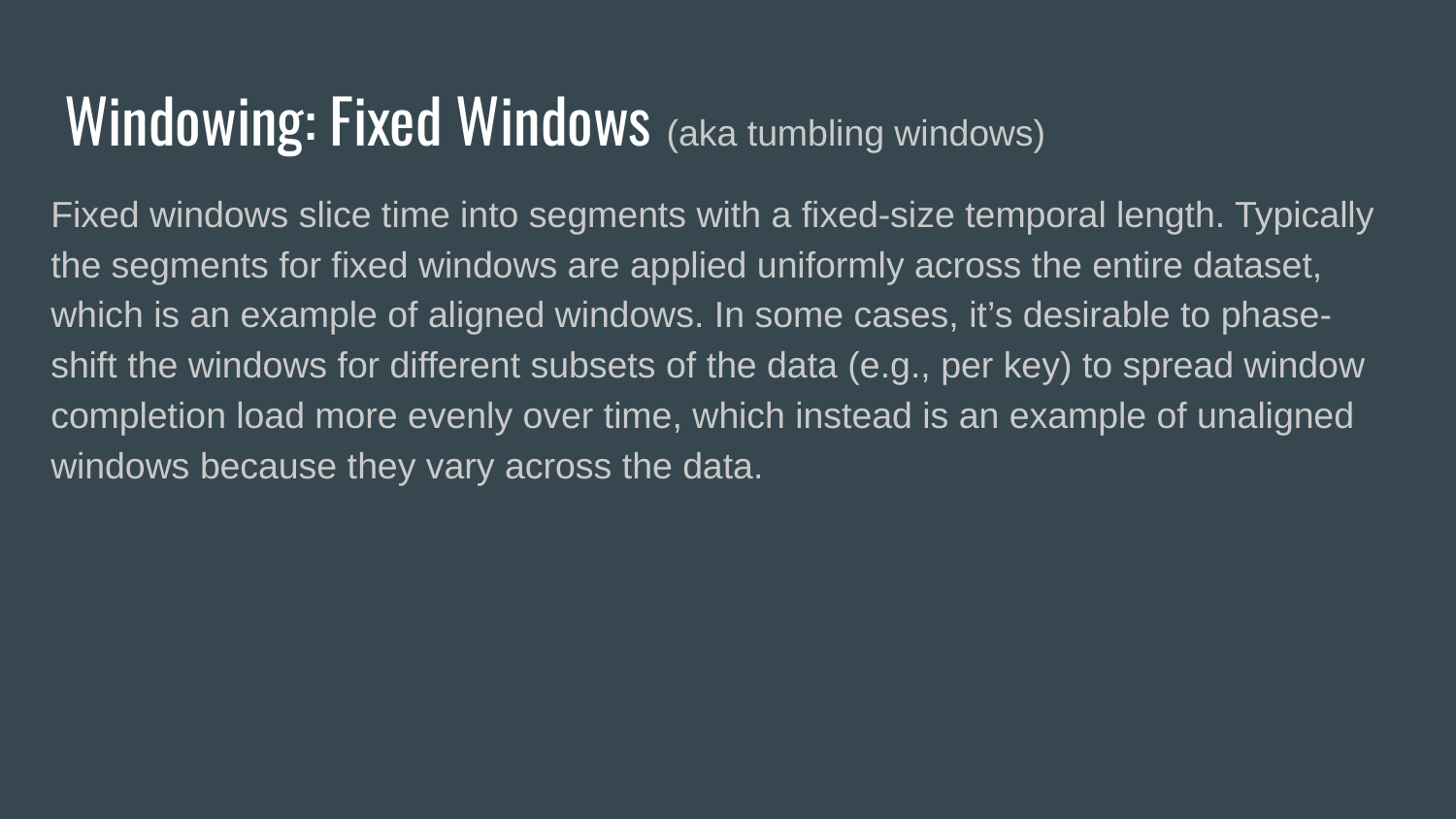

# Windowing: Fixed Windows (aka tumbling windows)

Fixed windows slice time into segments with a fixed-size temporal length. Typically the segments for fixed windows are applied uniformly across the entire dataset, which is an example of aligned windows. In some cases, it’s desirable to phase-shift the windows for different subsets of the data (e.g., per key) to spread window completion load more evenly over time, which instead is an example of unaligned windows because they vary across the data.